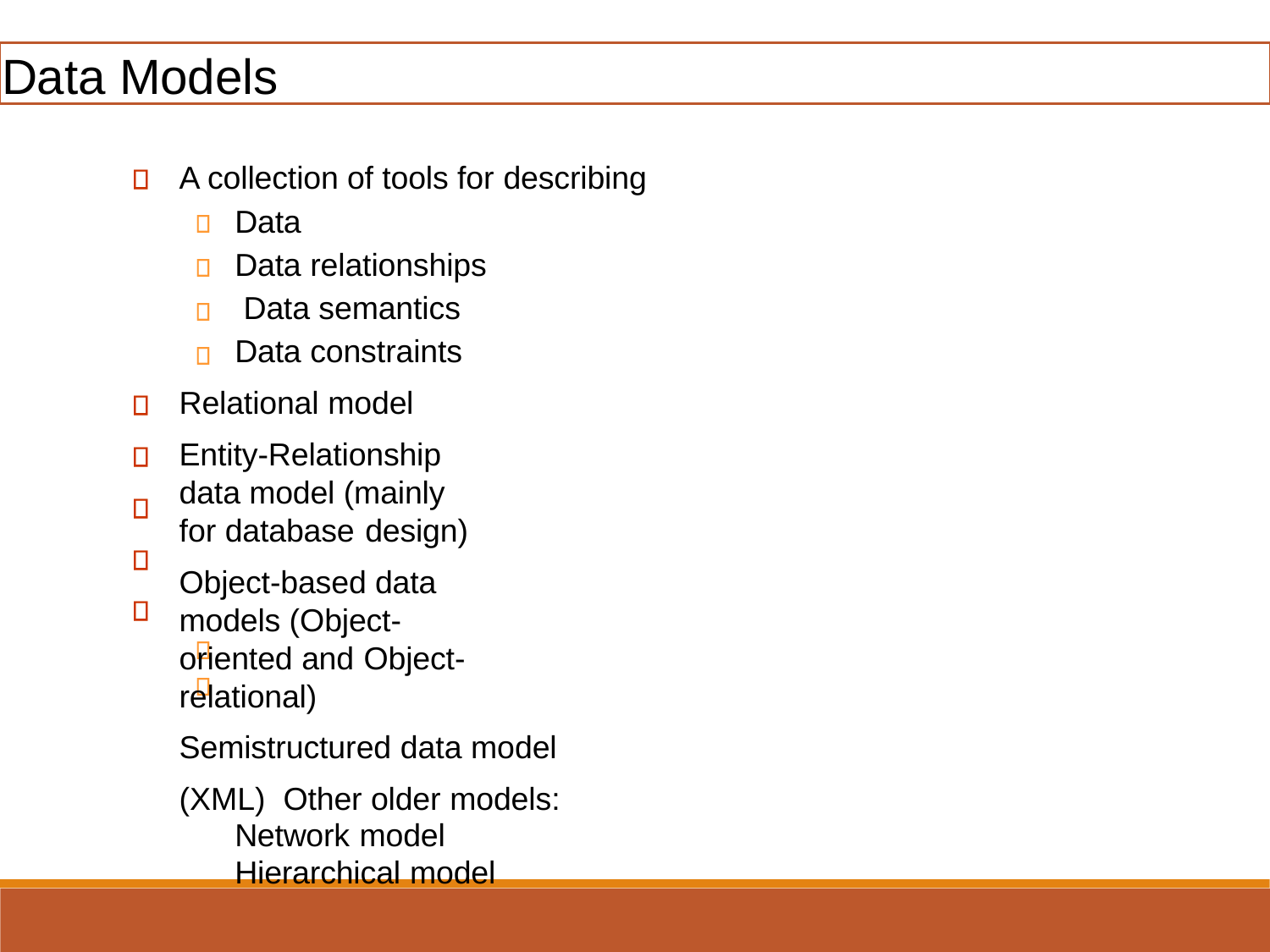

Data Models
A collection of tools for describing
Data
Data relationships  Data semantics  Data constraints
Relational model
Entity-Relationship data model (mainly for database design)
Object-based data models (Object-oriented and Object-relational)
Semistructured data model	(XML)  Other older models:
Network model
Hierarchical model